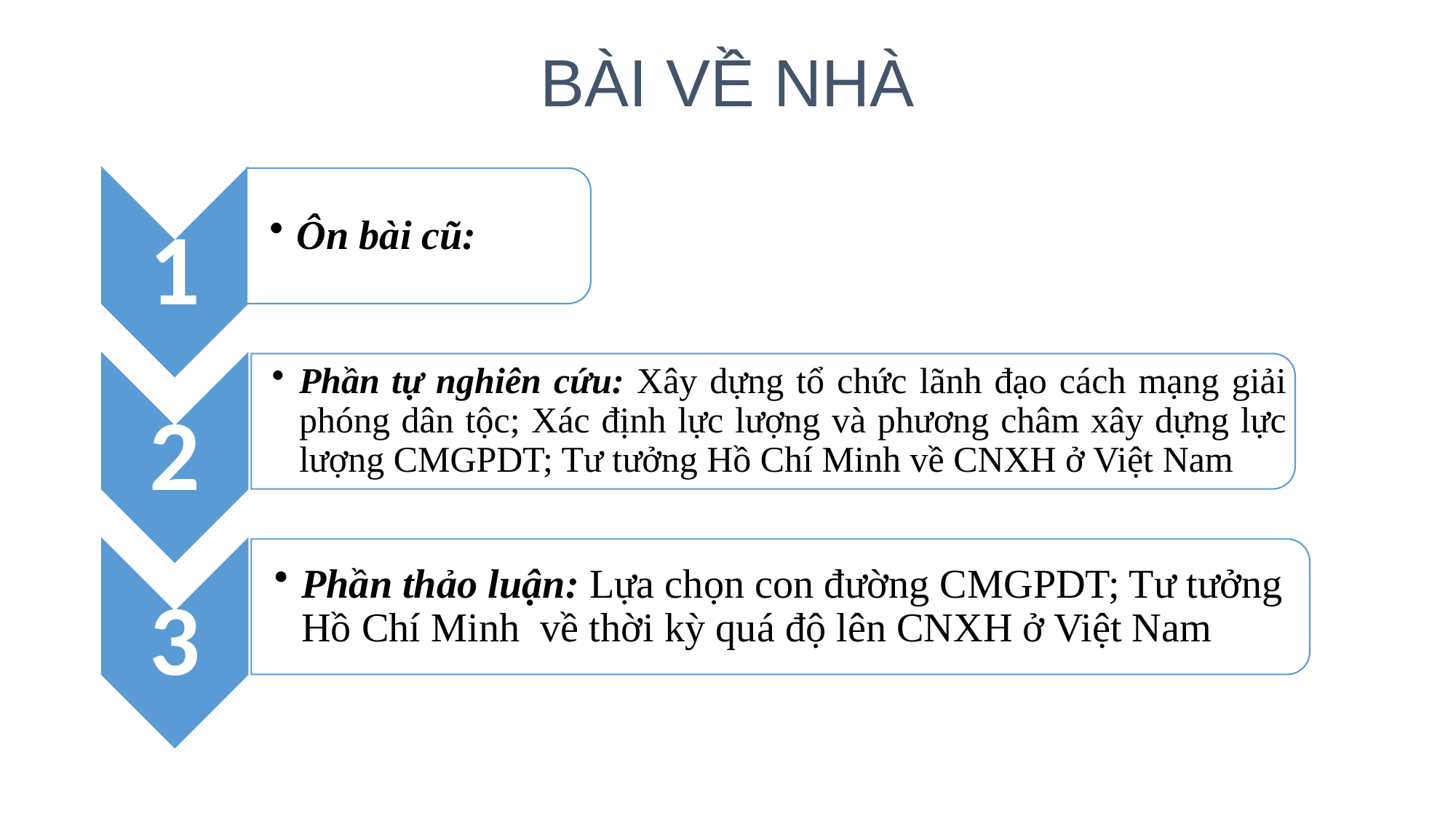

# BÀI VỀ NHÀ
1
Ôn bài cũ:
2
Phần tự nghiên cứu: Xây dựng tổ chức lãnh đạo cách mạng giải phóng dân tộc; Xác định lực lượng và phương châm xây dựng lực lượng CMGPDT; Tư tưởng Hồ Chí Minh về CNXH ở Việt Nam
3
Phần thảo luận: Lựa chọn con đường CMGPDT; Tư tưởng Hồ Chí Minh  về thời kỳ quá độ lên CNXH ở Việt Nam

23